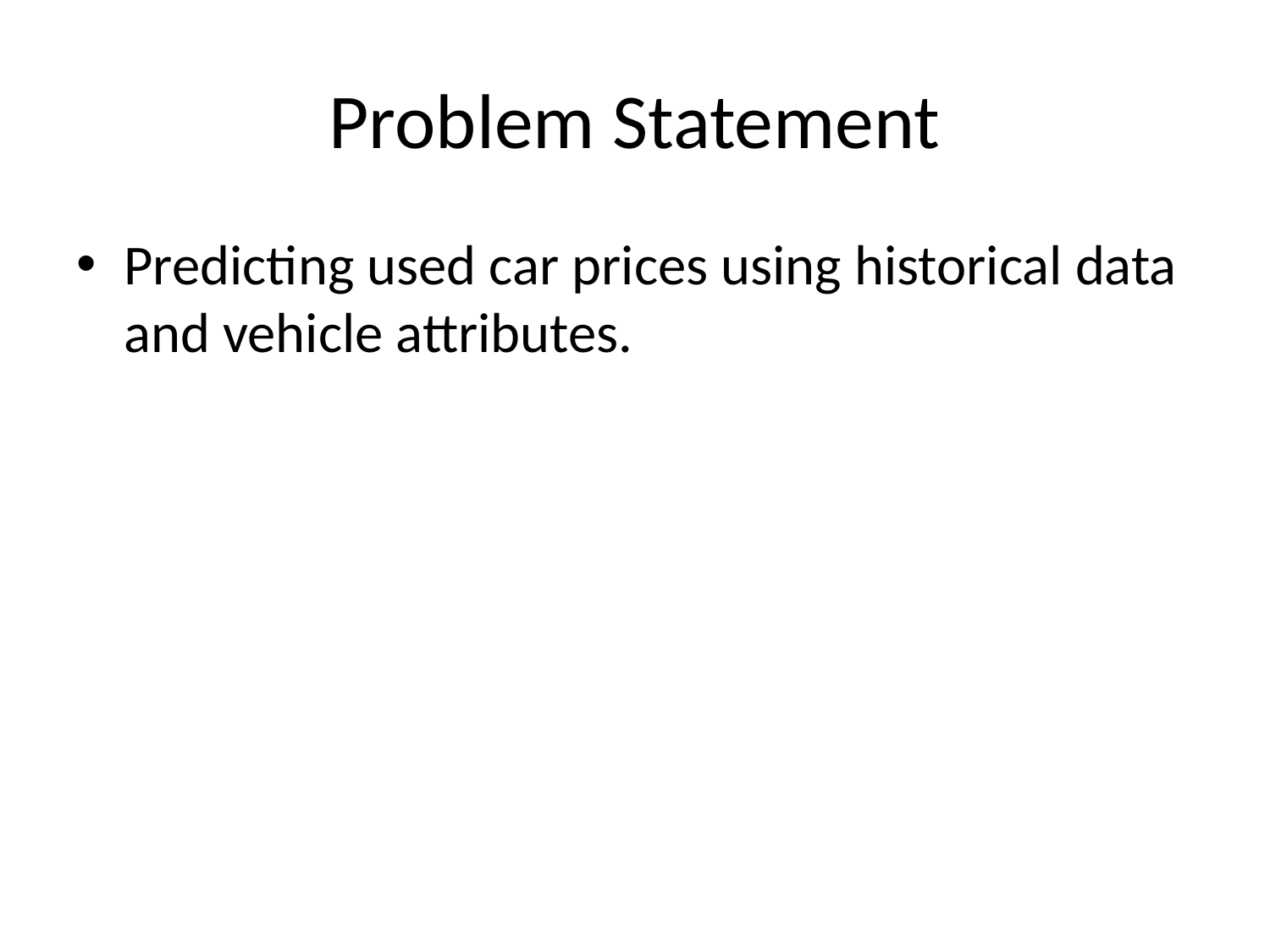

# Problem Statement
Predicting used car prices using historical data and vehicle attributes.